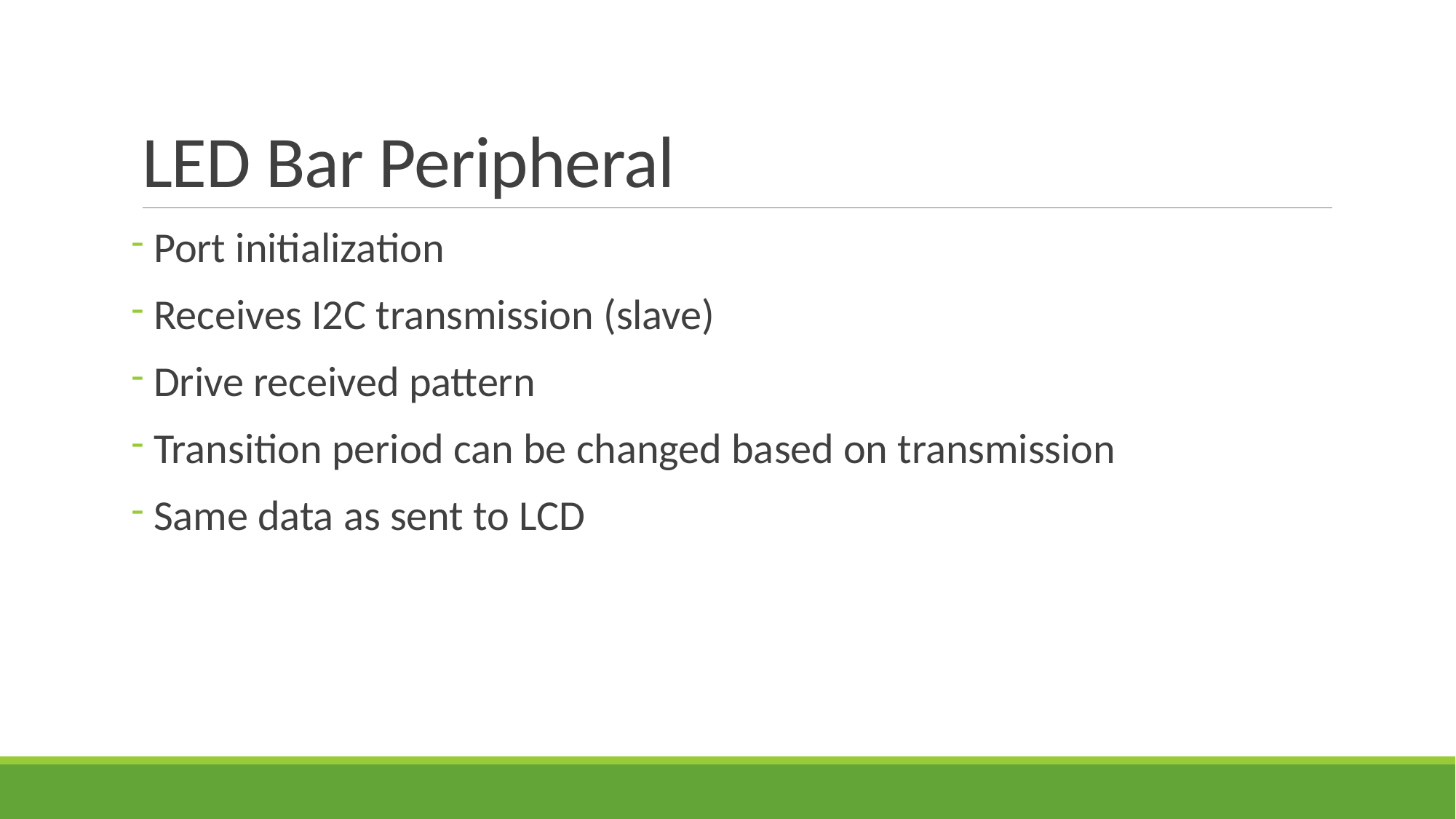

# LED Bar Peripheral
 Port initialization
 Receives I2C transmission (slave)
 Drive received pattern
 Transition period can be changed based on transmission
 Same data as sent to LCD